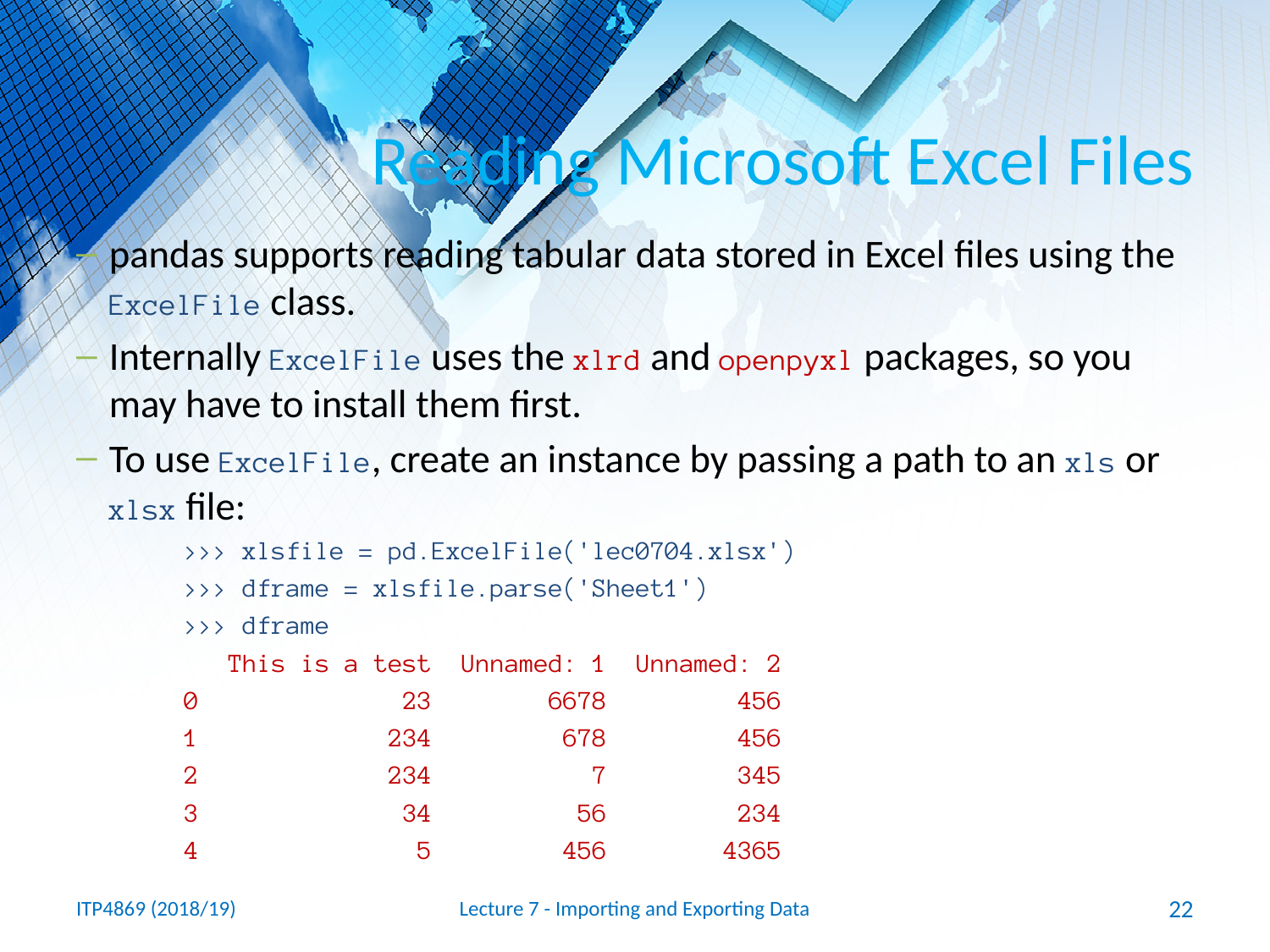

# Reading Microsoft Excel Files
pandas supports reading tabular data stored in Excel files using the ExcelFile class.
Internally ExcelFile uses the xlrd and openpyxl packages, so you may have to install them first.
To use ExcelFile, create an instance by passing a path to an xls or xlsx file:
>>> xlsfile = pd.ExcelFile('lec0704.xlsx')
>>> dframe = xlsfile.parse('Sheet1')
>>> dframe
   This is a test  Unnamed: 1  Unnamed: 2
0              23        6678         456
1             234         678         456
2             234           7         345
3              34          56         234
4               5         456        4365
ITP4869 (2018/19)
Lecture 7 - Importing and Exporting Data
22